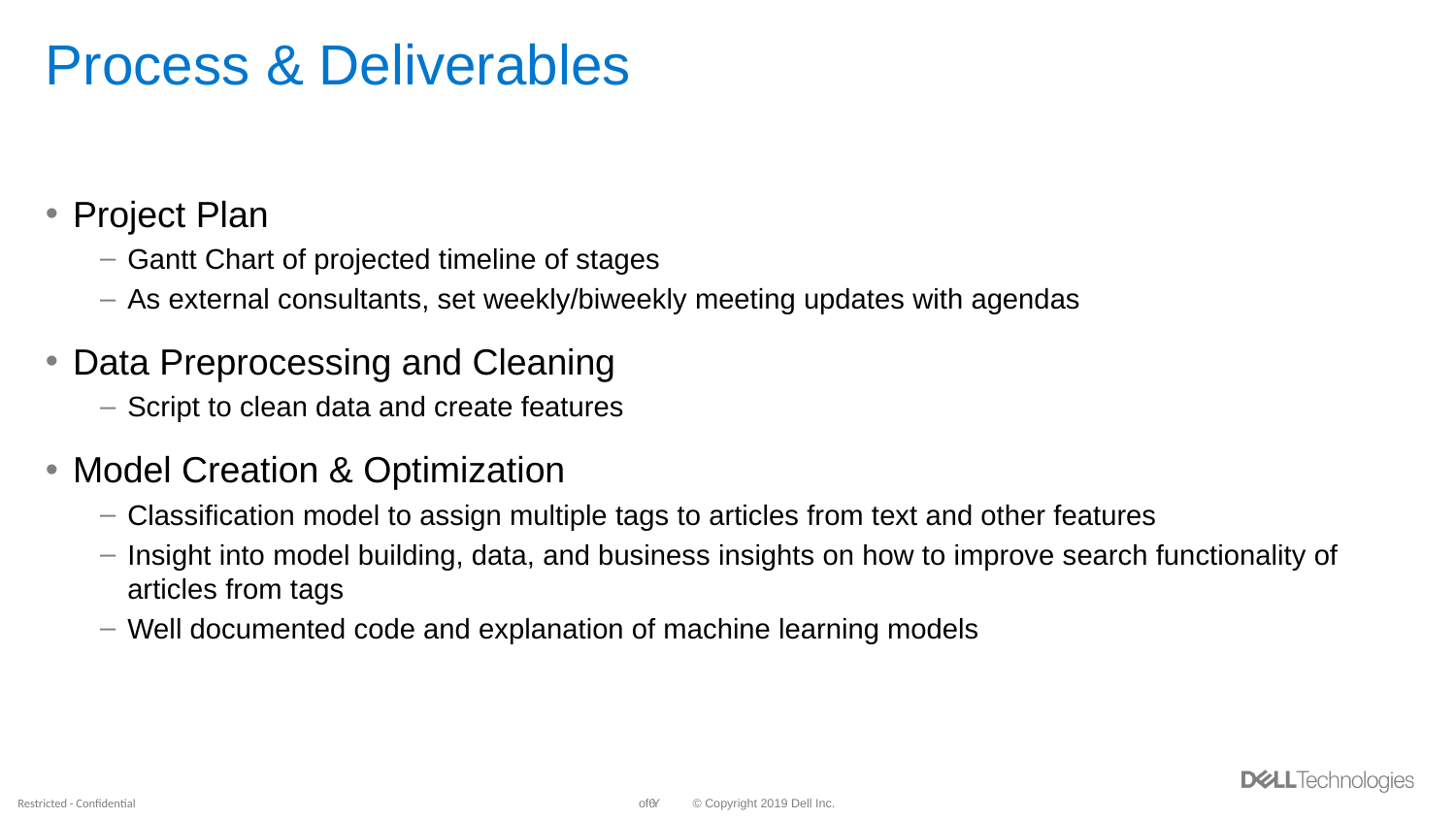

# Process & Deliverables

Project Plan
Gantt Chart of projected timeline of stages
As external consultants, set weekly/biweekly meeting updates with agendas
Data Preprocessing and Cleaning
Script to clean data and create features
Model Creation & Optimization
Classification model to assign multiple tags to articles from text and other features
Insight into model building, data, and business insights on how to improve search functionality of articles from tags
Well documented code and explanation of machine learning models